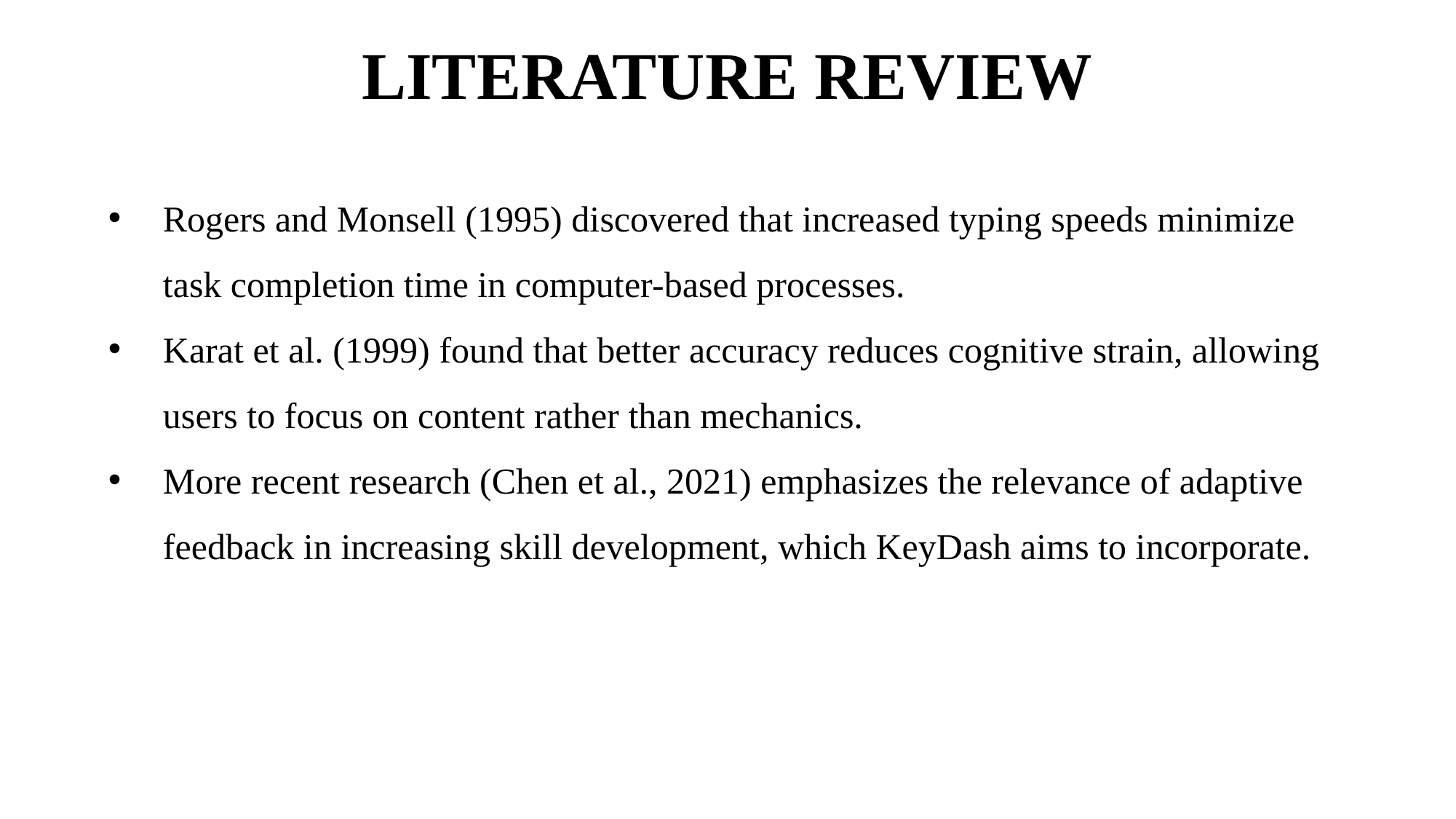

LITERATURE REVIEW
Rogers and Monsell (1995) discovered that increased typing speeds minimize task completion time in computer-based processes.
Karat et al. (1999) found that better accuracy reduces cognitive strain, allowing users to focus on content rather than mechanics.
More recent research (Chen et al., 2021) emphasizes the relevance of adaptive feedback in increasing skill development, which KeyDash aims to incorporate.